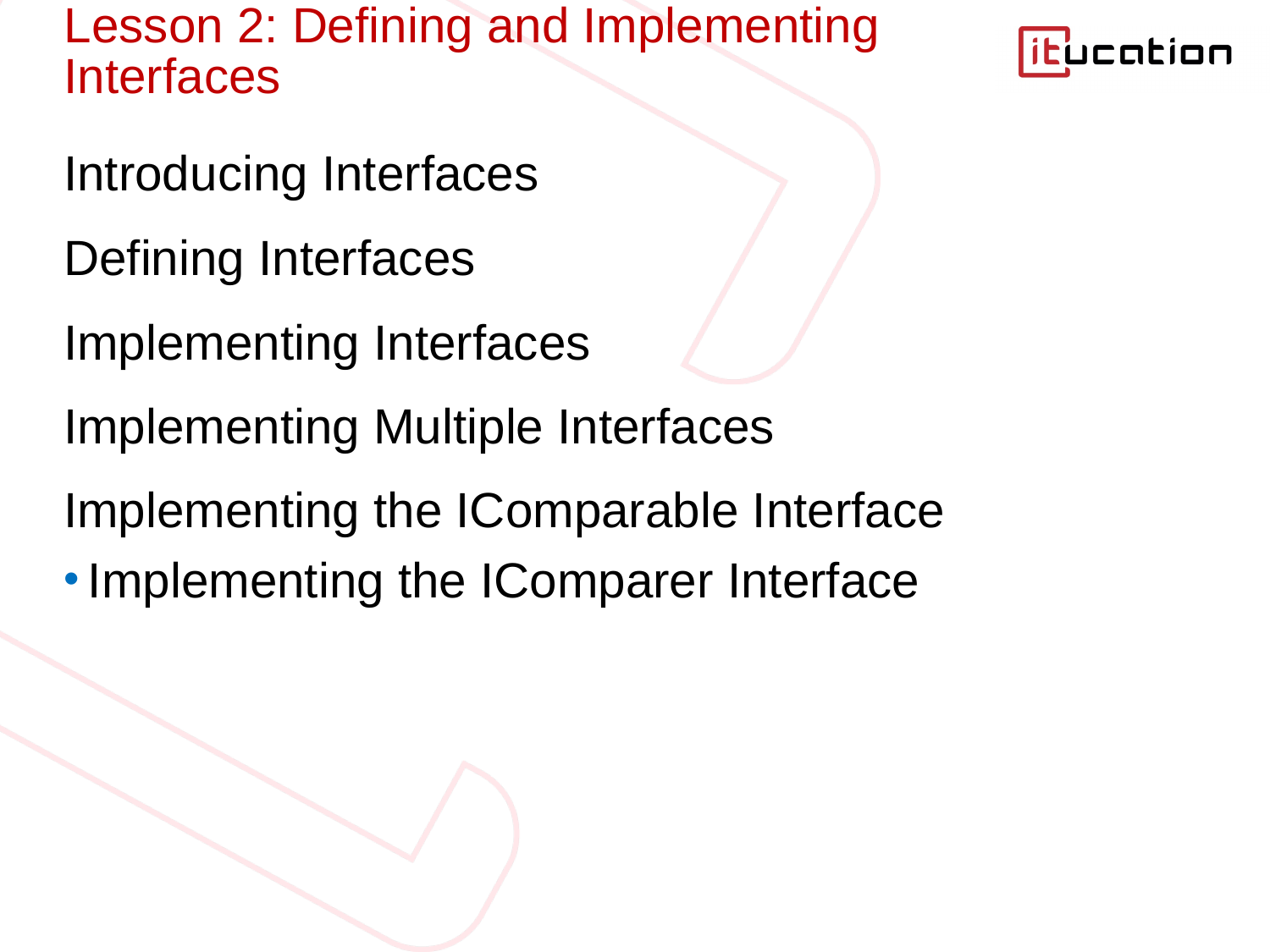

# Lesson 2: Defining and Implementing Interfaces
Introducing Interfaces
Defining Interfaces
Implementing Interfaces
Implementing Multiple Interfaces
Implementing the IComparable Interface
Implementing the IComparer Interface